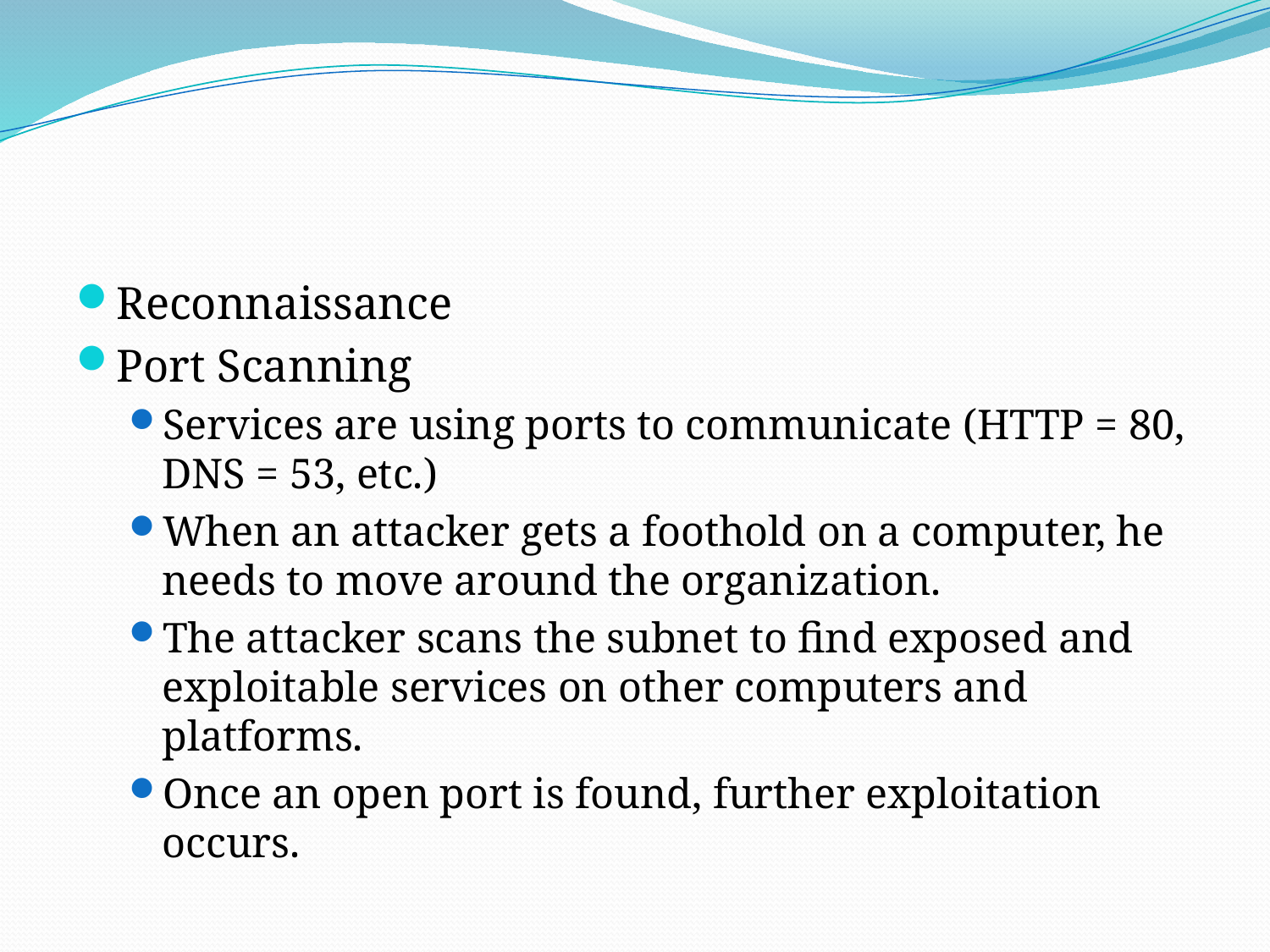

#
Reconnaissance
Port Scanning
Services are using ports to communicate (HTTP = 80, DNS = 53, etc.)
When an attacker gets a foothold on a computer, he needs to move around the organization.
The attacker scans the subnet to find exposed and exploitable services on other computers and platforms.
Once an open port is found, further exploitation occurs.